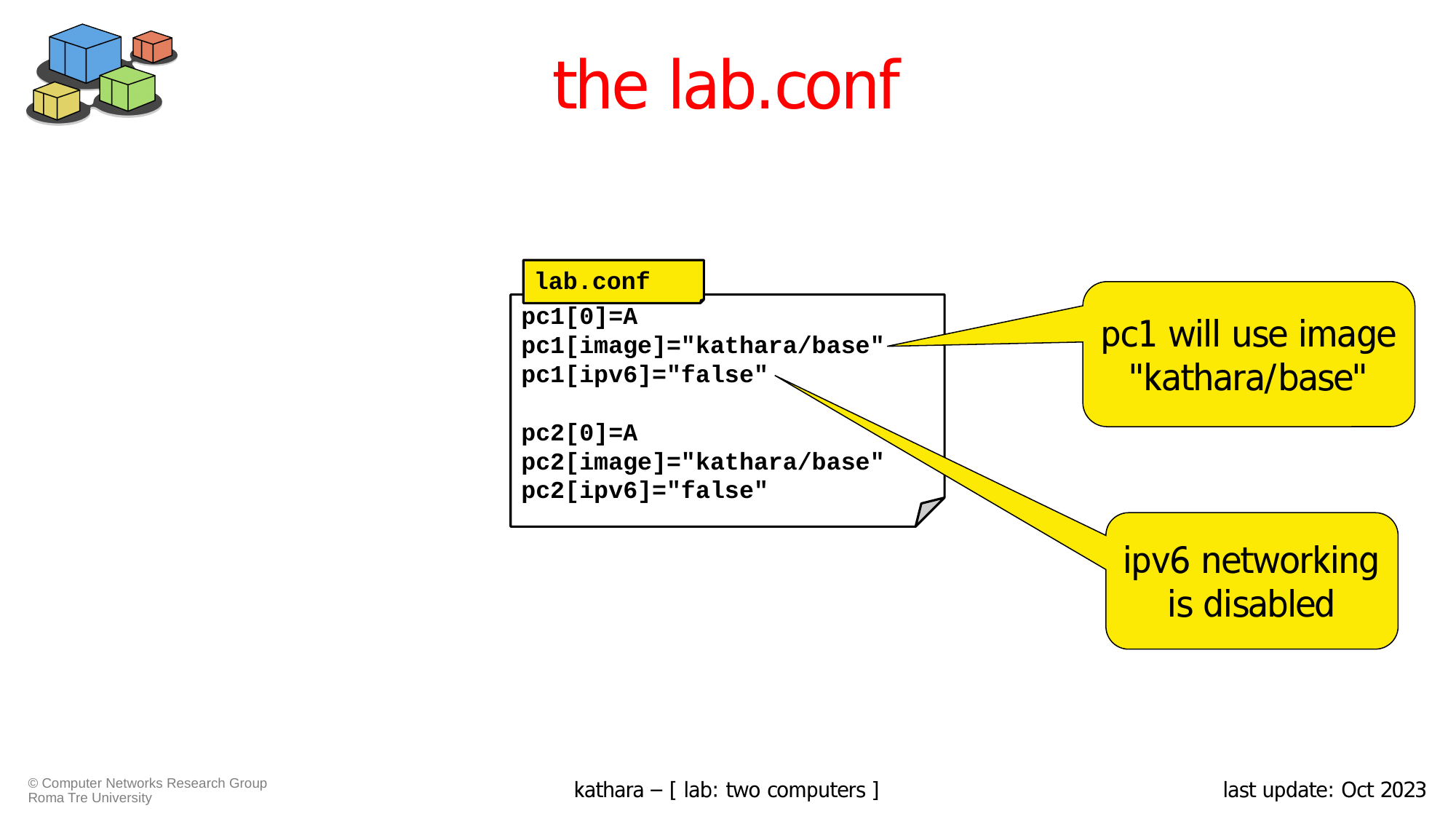

# the lab.conf
lab.conf
pc1[0]=A
pc1[image]="kathara/base"
pc1[ipv6]="false"

pc2[0]=A
pc2[image]="kathara/base"
pc2[ipv6]="false"
pc1 will use image "kathara/base"
ipv6 networking is disabled
kathara – [ lab: two computers ]
last update: Oct 2023